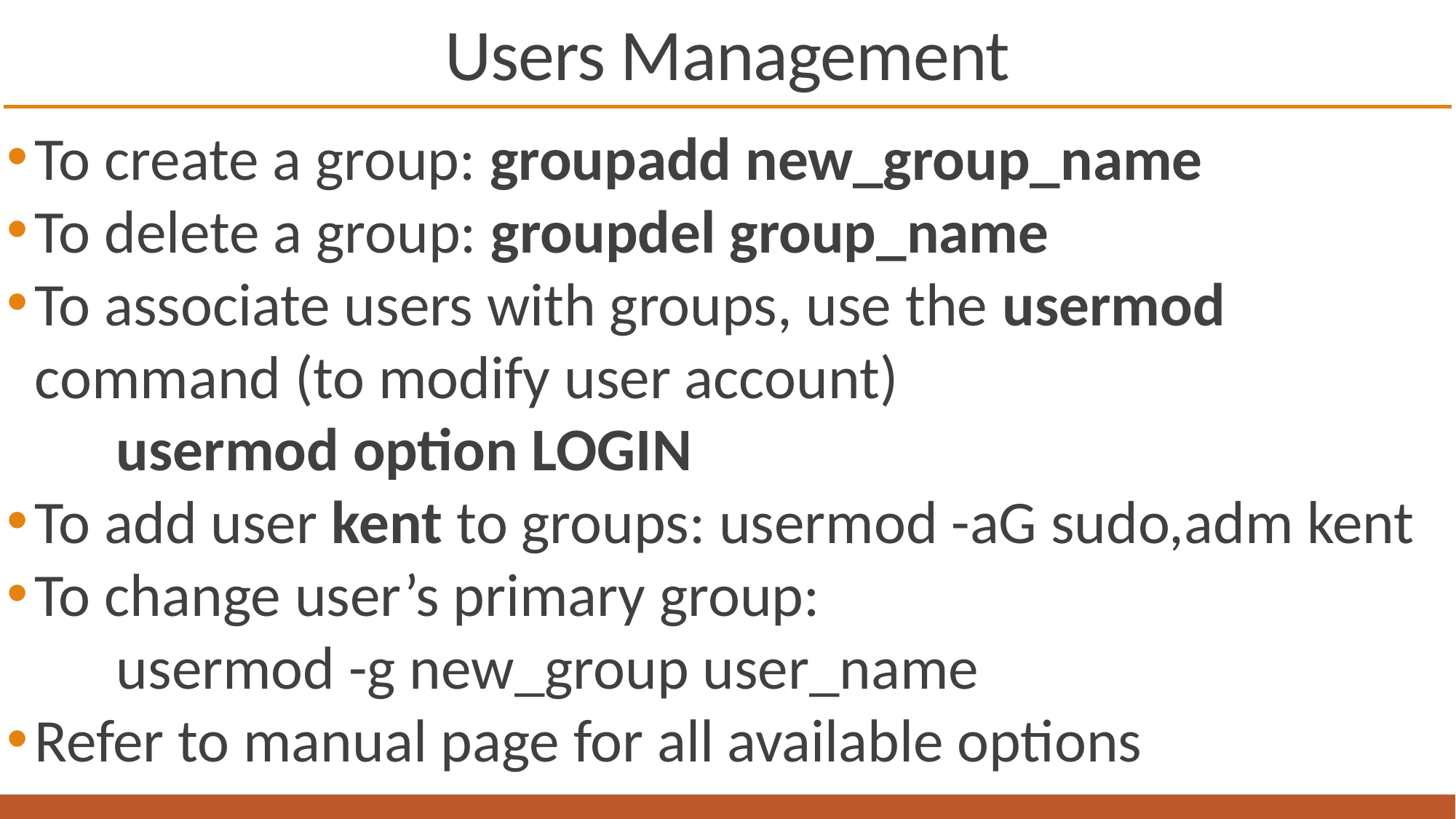

# Users Management
To create a group: groupadd new_group_name
To delete a group: groupdel group_name
To associate users with groups, use the usermod command (to modify user account)
	usermod option LOGIN
To add user kent to groups: usermod -aG sudo,adm kent
To change user’s primary group:
	usermod -g new_group user_name
Refer to manual page for all available options